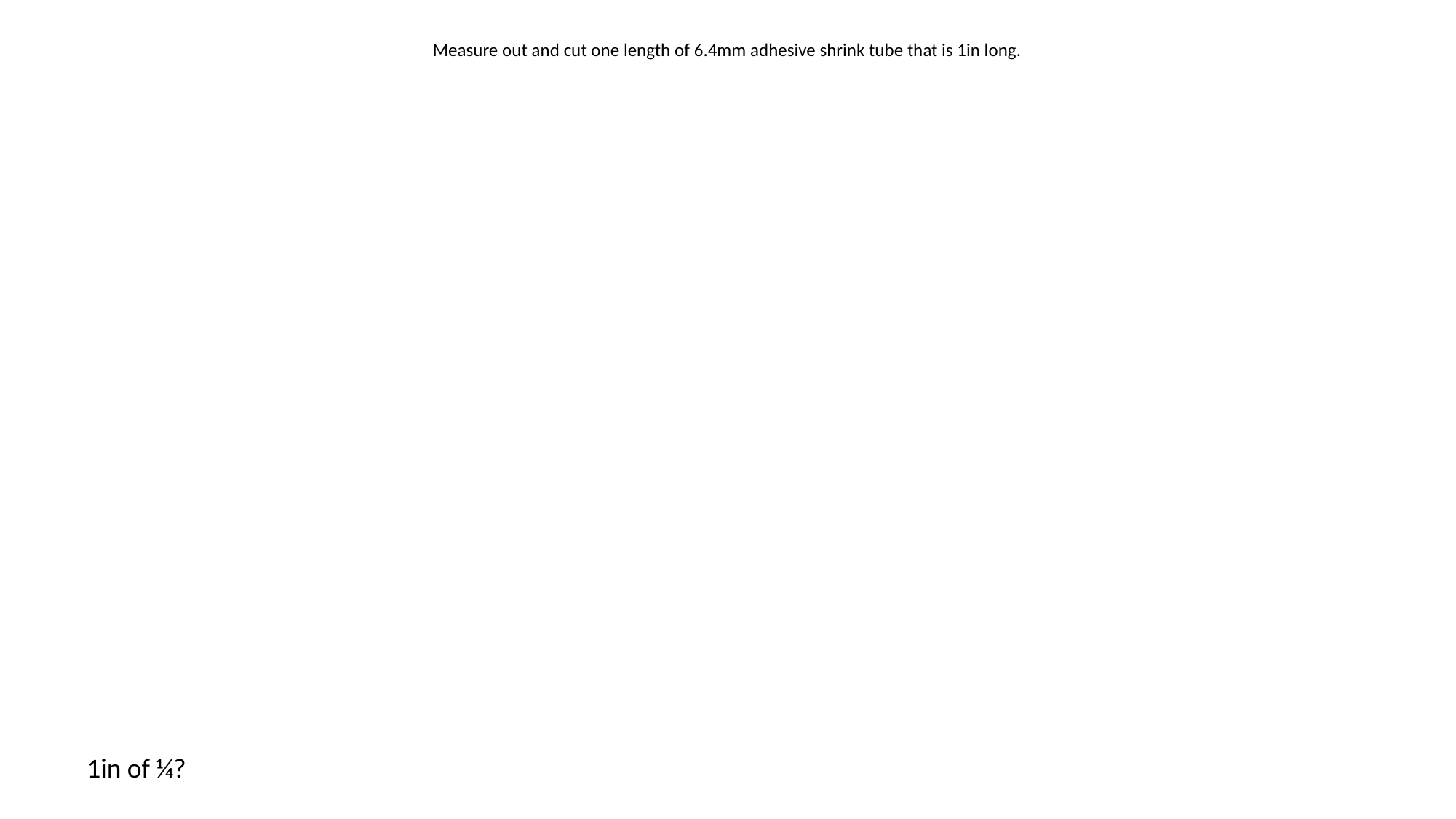

Measure out and cut one length of 6.4mm adhesive shrink tube that is 1in long.
1in of ¼?